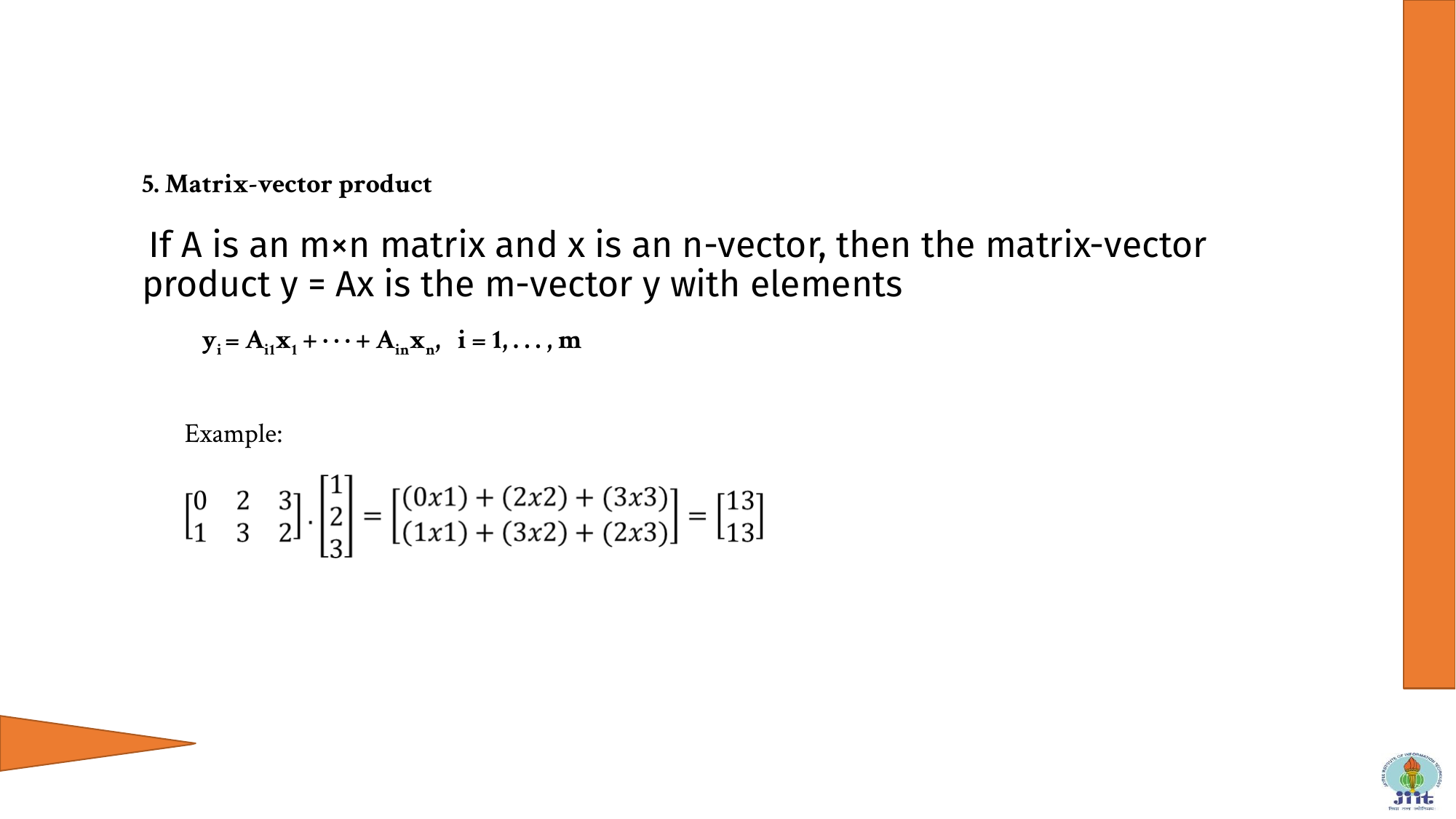

5. Matrix-vector product
If A is an m×n matrix and x is an n-vector, then the matrix-vector product y = Ax is the m-vector y with elements
yi = Ai1x1 + · · · + Ainxn,   i = 1, . . . , m
Example: